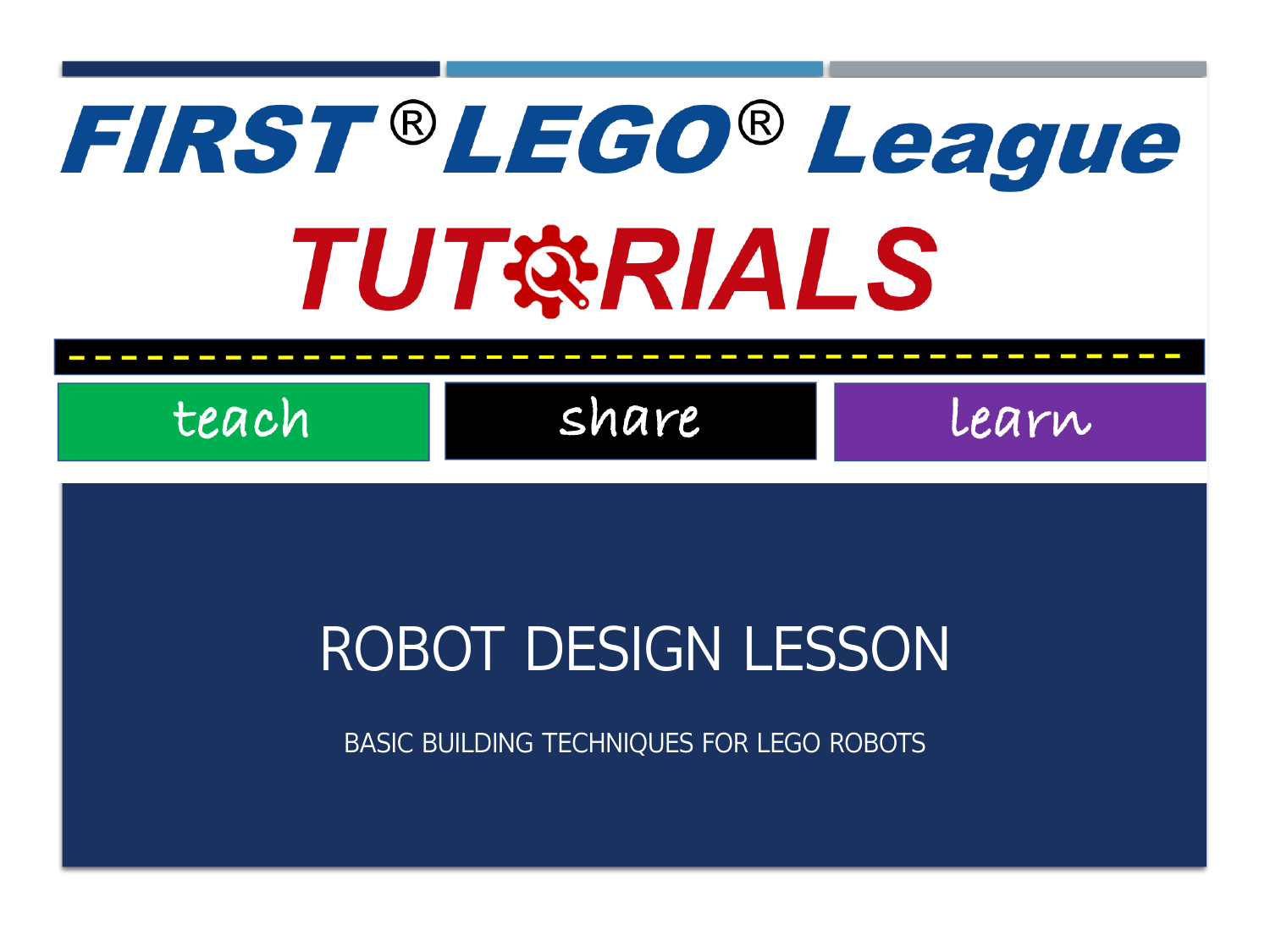

# Robot DESIGN Lesson
Basic Building Techniques for LEGO Robots